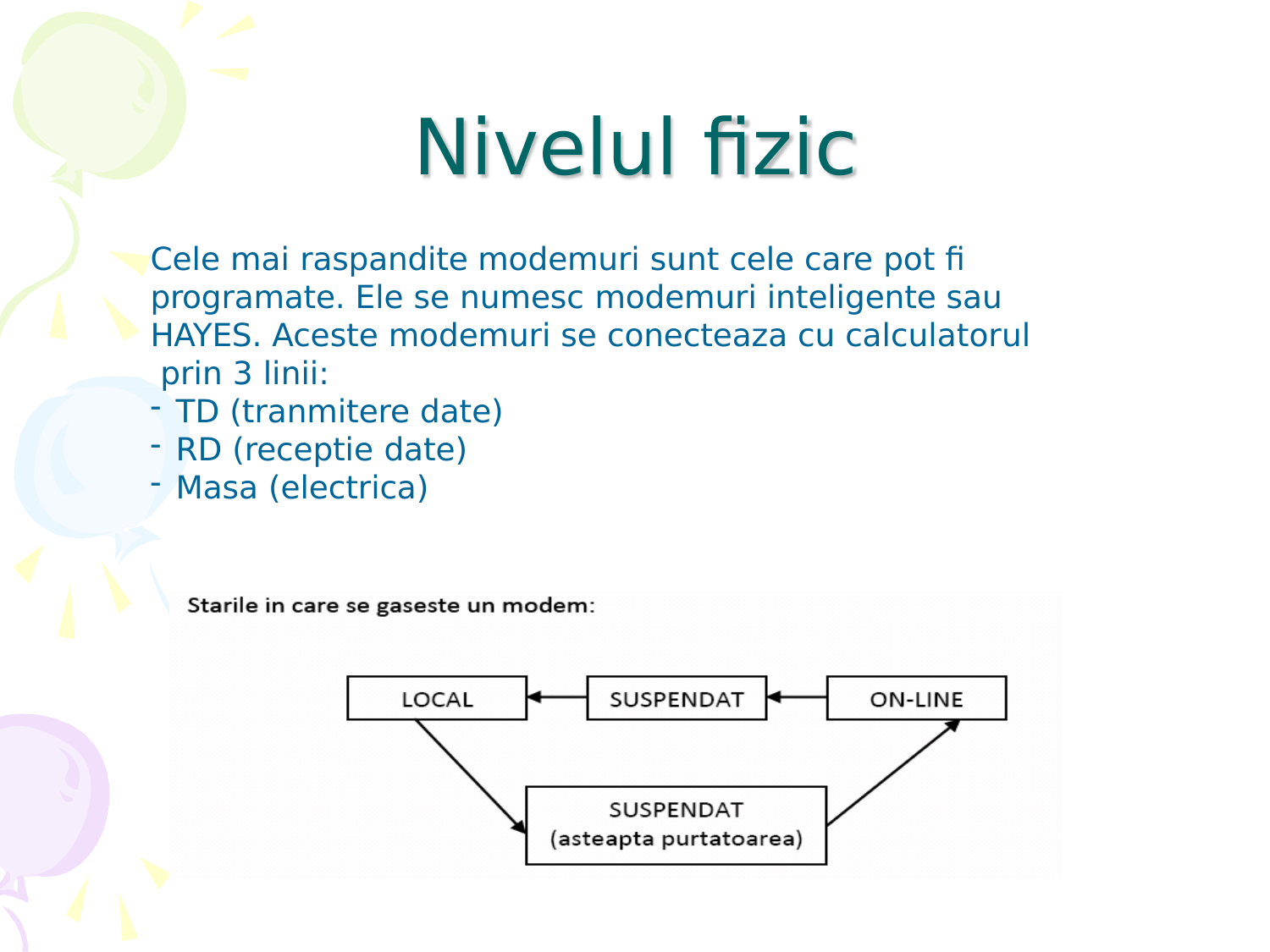

# Nivelul fizic

Cele mai raspandite modemuri sunt cele care pot fi  programate. Ele se numesc modemuri inteligente sau  HAYES. Aceste modemuri se conecteaza cu calculatorul  prin 3 linii:
TD (tranmitere date)
RD (receptie date)
Masa (electrica)